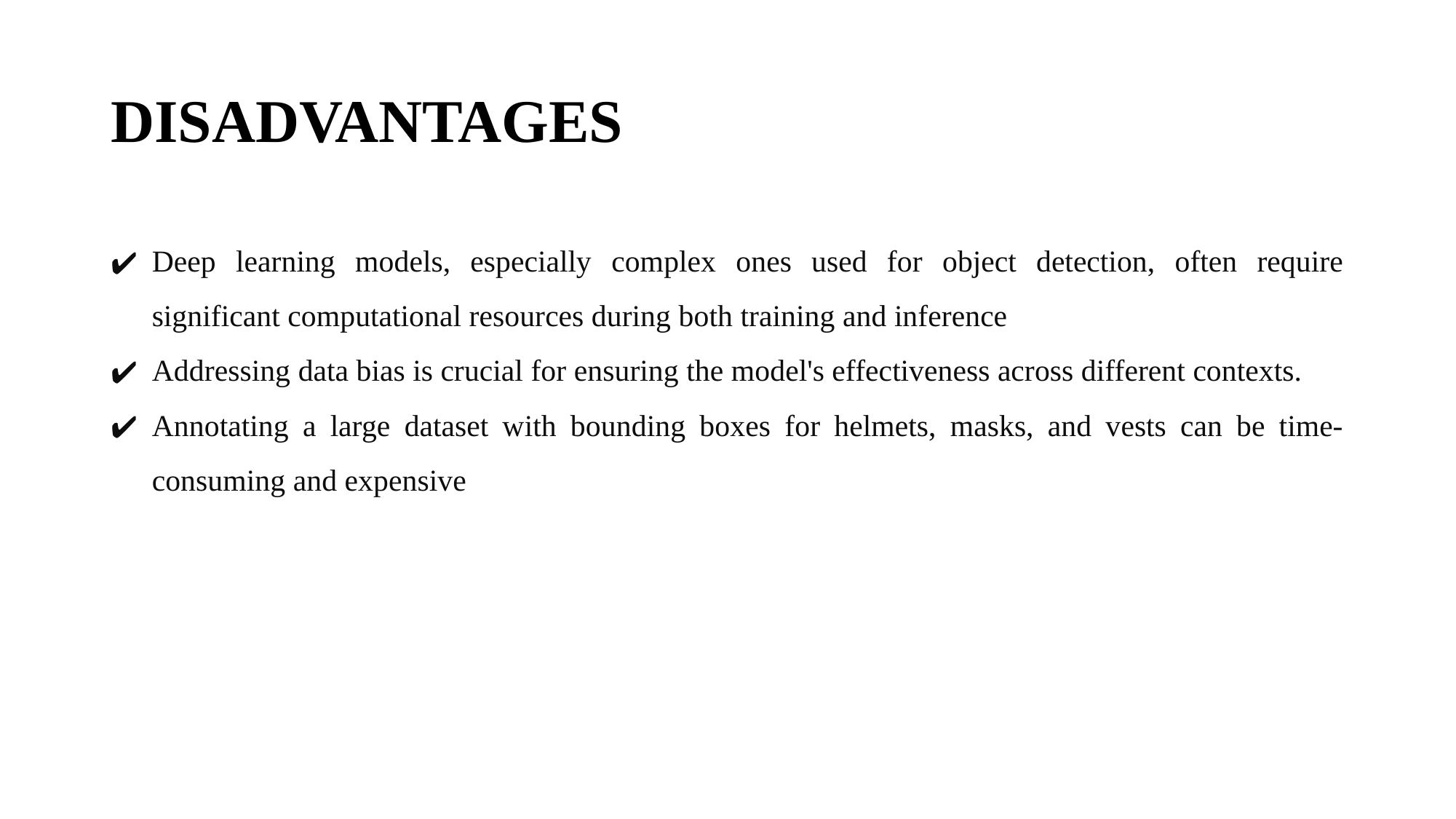

# DISADVANTAGES
Deep learning models, especially complex ones used for object detection, often require significant computational resources during both training and inference
Addressing data bias is crucial for ensuring the model's effectiveness across different contexts.
Annotating a large dataset with bounding boxes for helmets, masks, and vests can be time-consuming and expensive